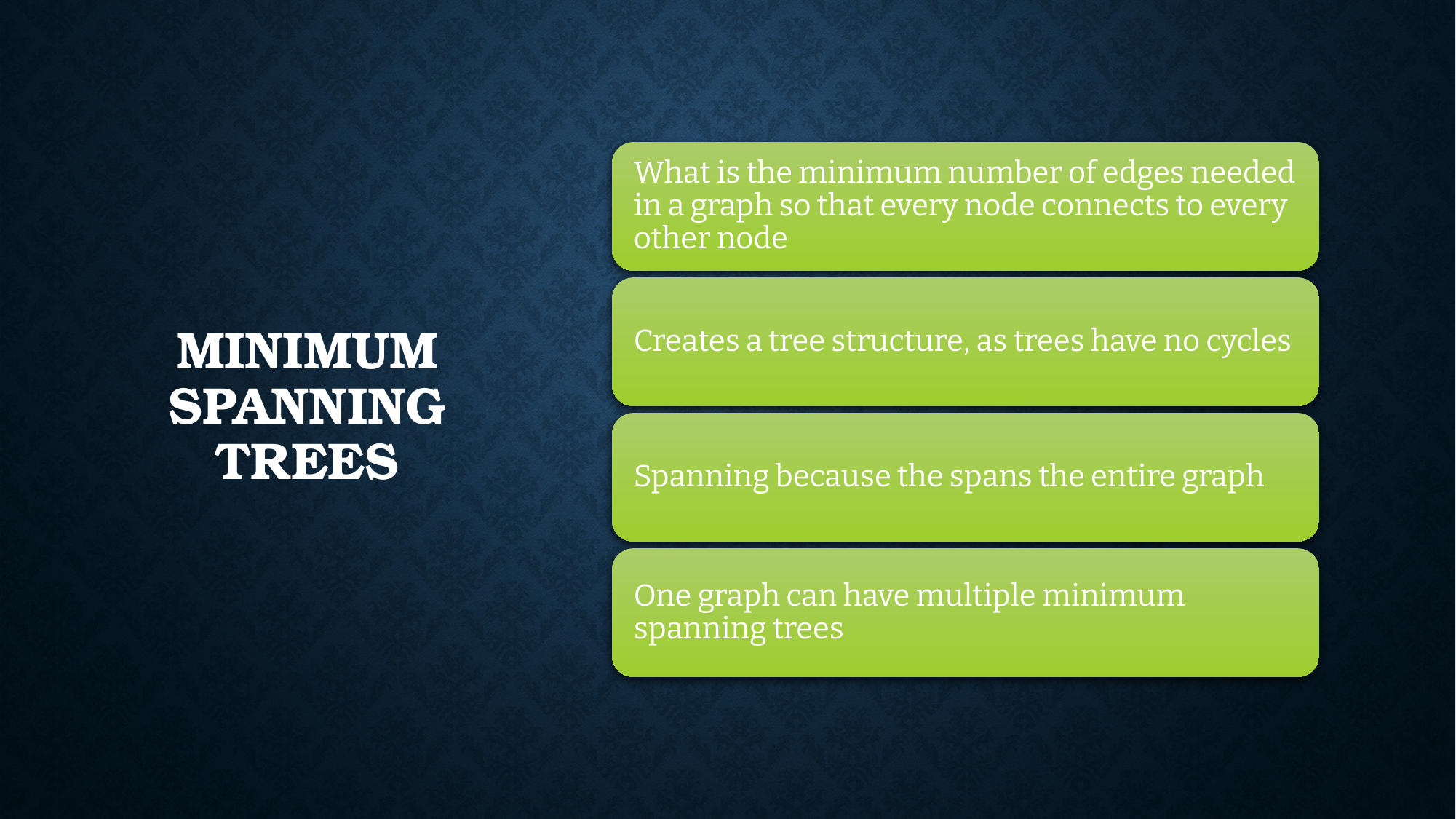

# Minimum spanning trees
What is the minimum number of edges needed in a graph so that every node connects to every other node
Creates a tree structure, as trees have no cycles
Spanning because the spans the entire graph
One graph can have multiple minimum spanning trees